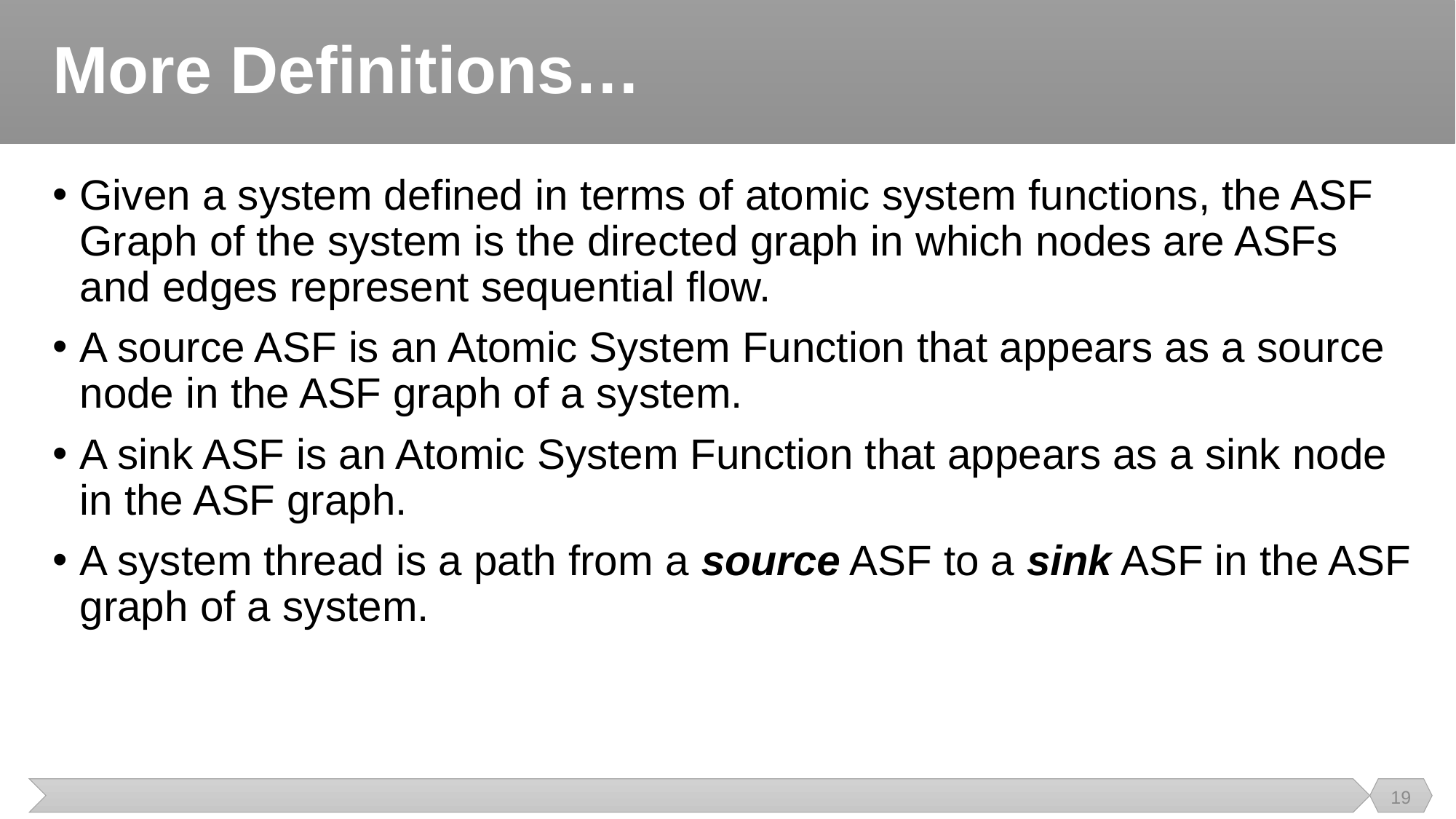

# More Definitions…
Given a system defined in terms of atomic system functions, the ASF Graph of the system is the directed graph in which nodes are ASFs and edges represent sequential flow.
A source ASF is an Atomic System Function that appears as a source node in the ASF graph of a system.
A sink ASF is an Atomic System Function that appears as a sink node in the ASF graph.
A system thread is a path from a source ASF to a sink ASF in the ASF graph of a system.
19